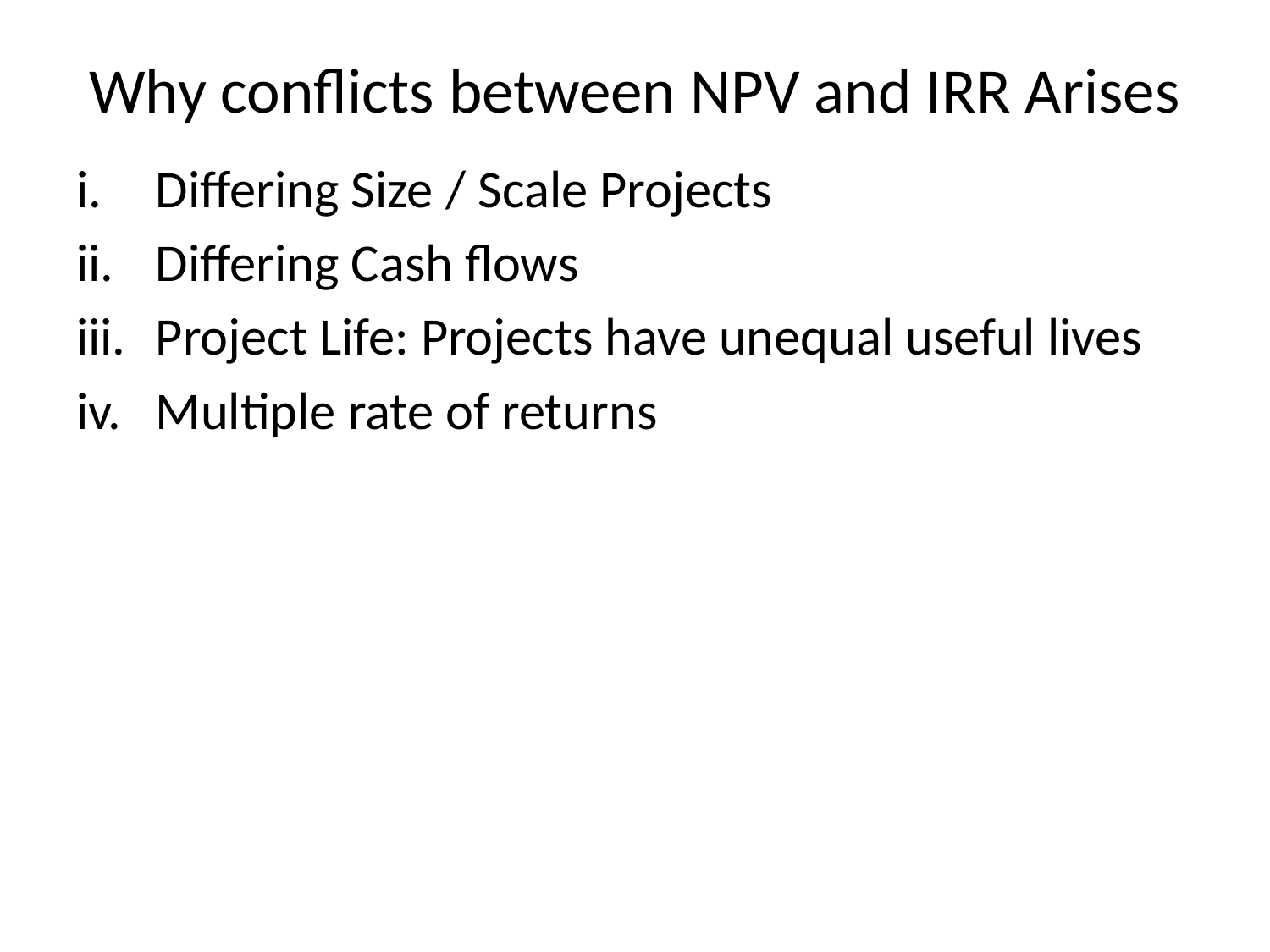

# Why conflicts between NPV and IRR Arises
Differing Size / Scale Projects
Differing Cash flows
Project Life: Projects have unequal useful lives
Multiple rate of returns